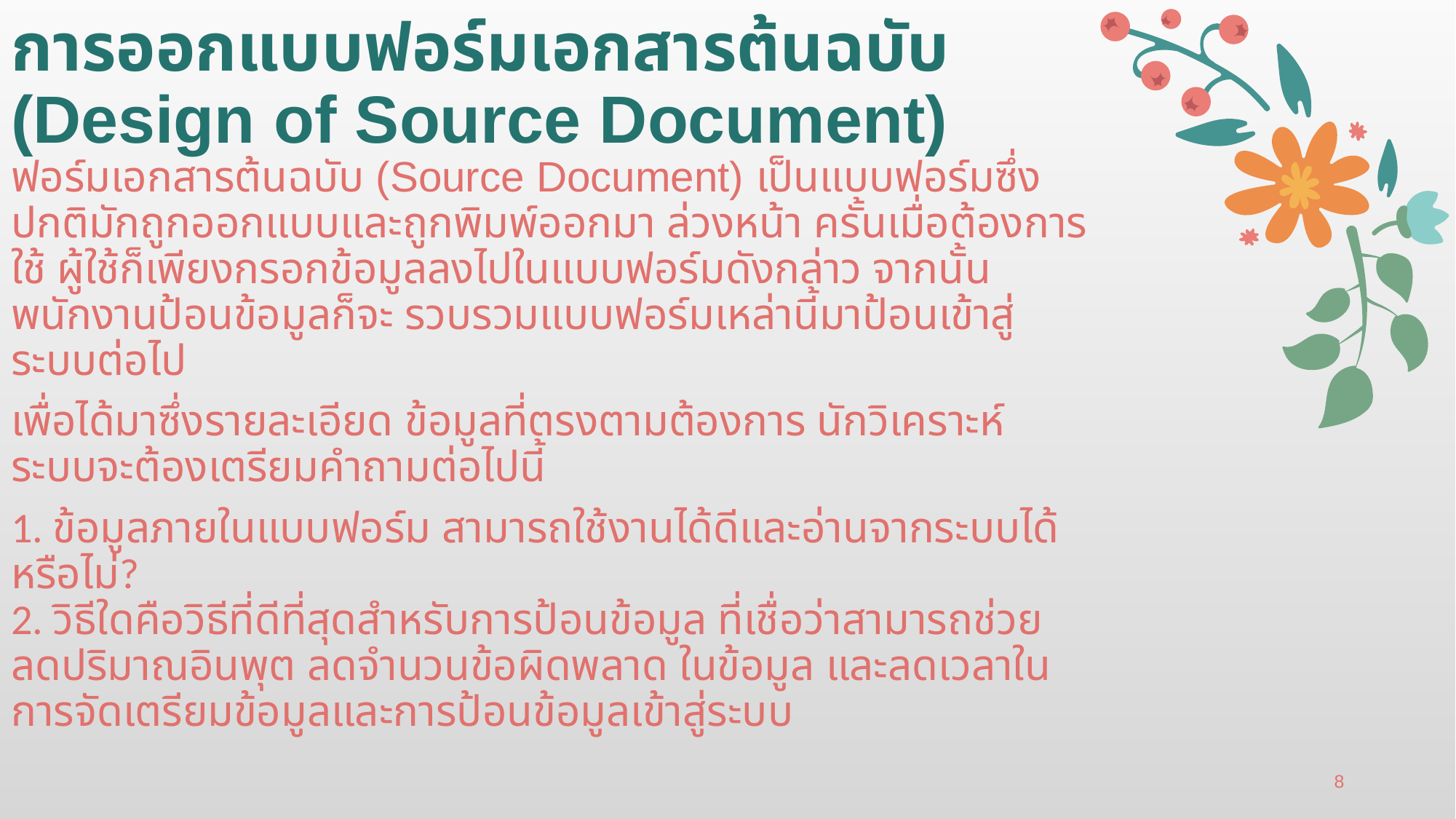

# การออกแบบฟอร์มเอกสารต้นฉบับ (Design of Source Document)
ฟอร์มเอกสารต้นฉบับ (Source Document) เป็นแบบฟอร์มซึ่งปกติมักถูกออกแบบและถูกพิมพ์ออกมา ล่วงหน้า ครั้นเมื่อต้องการใช้ ผู้ใช้ก็เพียงกรอกข้อมูลลงไปในแบบฟอร์มดังกล่าว จากนั้นพนักงานป้อนข้อมูลก็จะ รวบรวมแบบฟอร์มเหล่านี้มาป้อนเข้าสู่ระบบต่อไป
เพื่อได้มาซึ่งรายละเอียด ข้อมูลที่ตรงตามต้องการ นักวิเคราะห์ระบบจะต้องเตรียมคําถามต่อไปนี้
1. ข้อมูลภายในแบบฟอร์ม สามารถใช้งานได้ดีและอ่านจากระบบได้หรือไม่?
2. วิธีใดคือวิธีที่ดีที่สุดสําหรับการป้อนข้อมูล ที่เชื่อว่าสามารถช่วยลดปริมาณอินพุต ลดจํานวนข้อผิดพลาด ในข้อมูล และลดเวลาในการจัดเตรียมข้อมูลและการป้อนข้อมูลเข้าสู่ระบบ

8